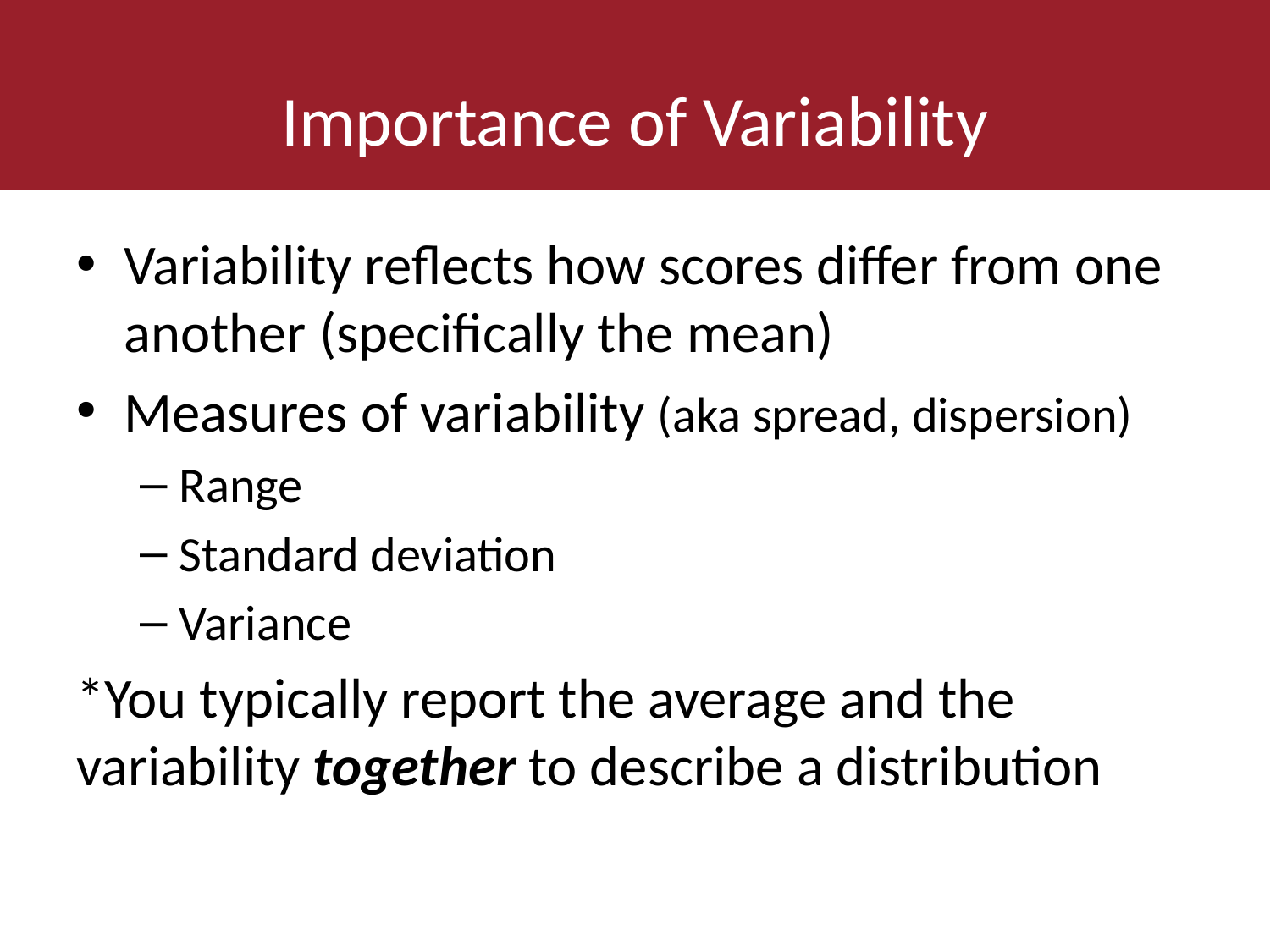

# Importance of Variability
Variability reflects how scores differ from one another (specifically the mean)
Measures of variability (aka spread, dispersion)
Range
Standard deviation
Variance
*You typically report the average and the variability together to describe a distribution